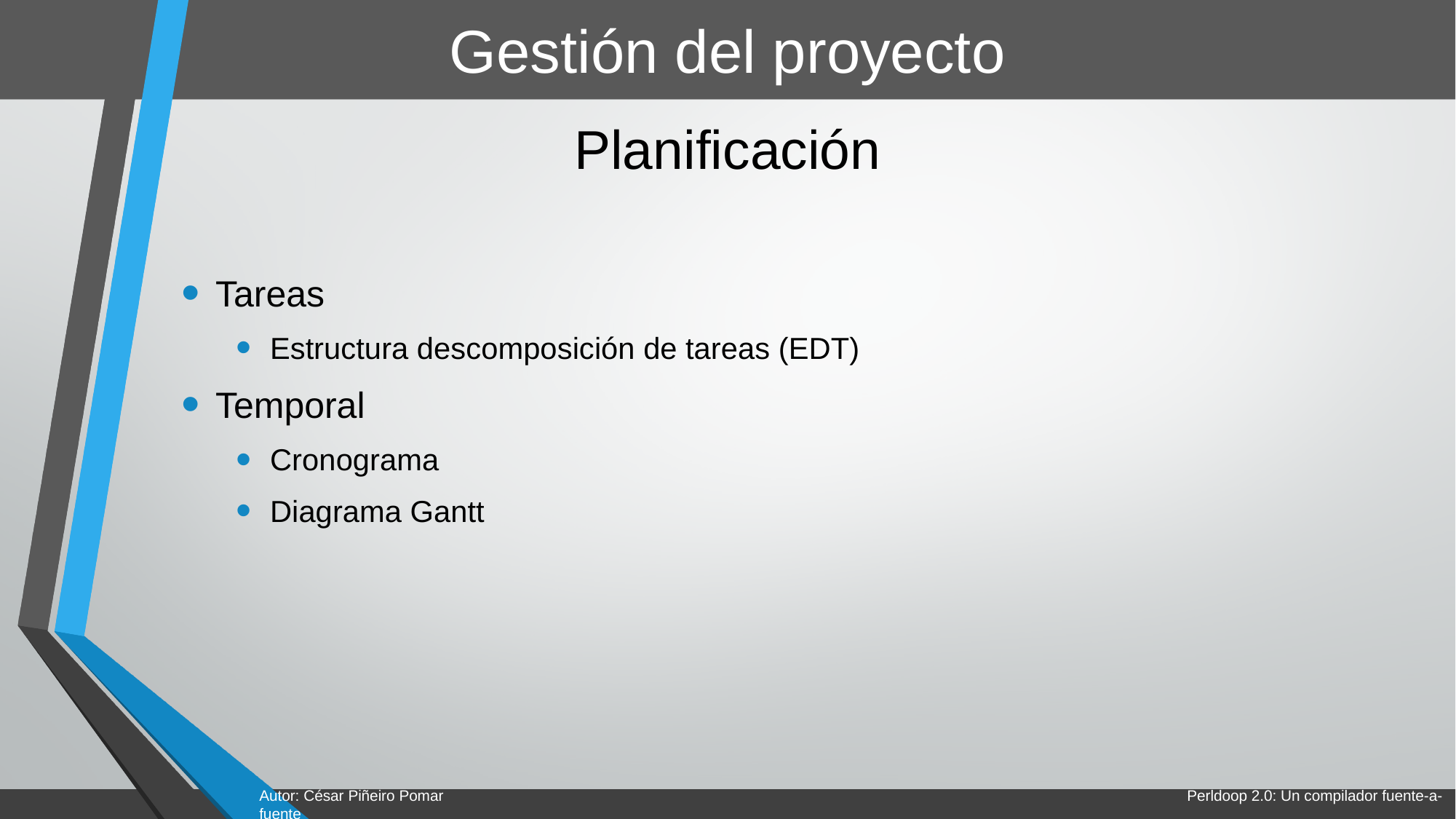

# Gestión del proyecto
Planificación
Tareas
Estructura descomposición de tareas (EDT)
Temporal
Cronograma
Diagrama Gantt

Autor: César Piñeiro Pomar                                                                                                                                                                                  Perldoop 2.0: Un compilador fuente-a-fuente